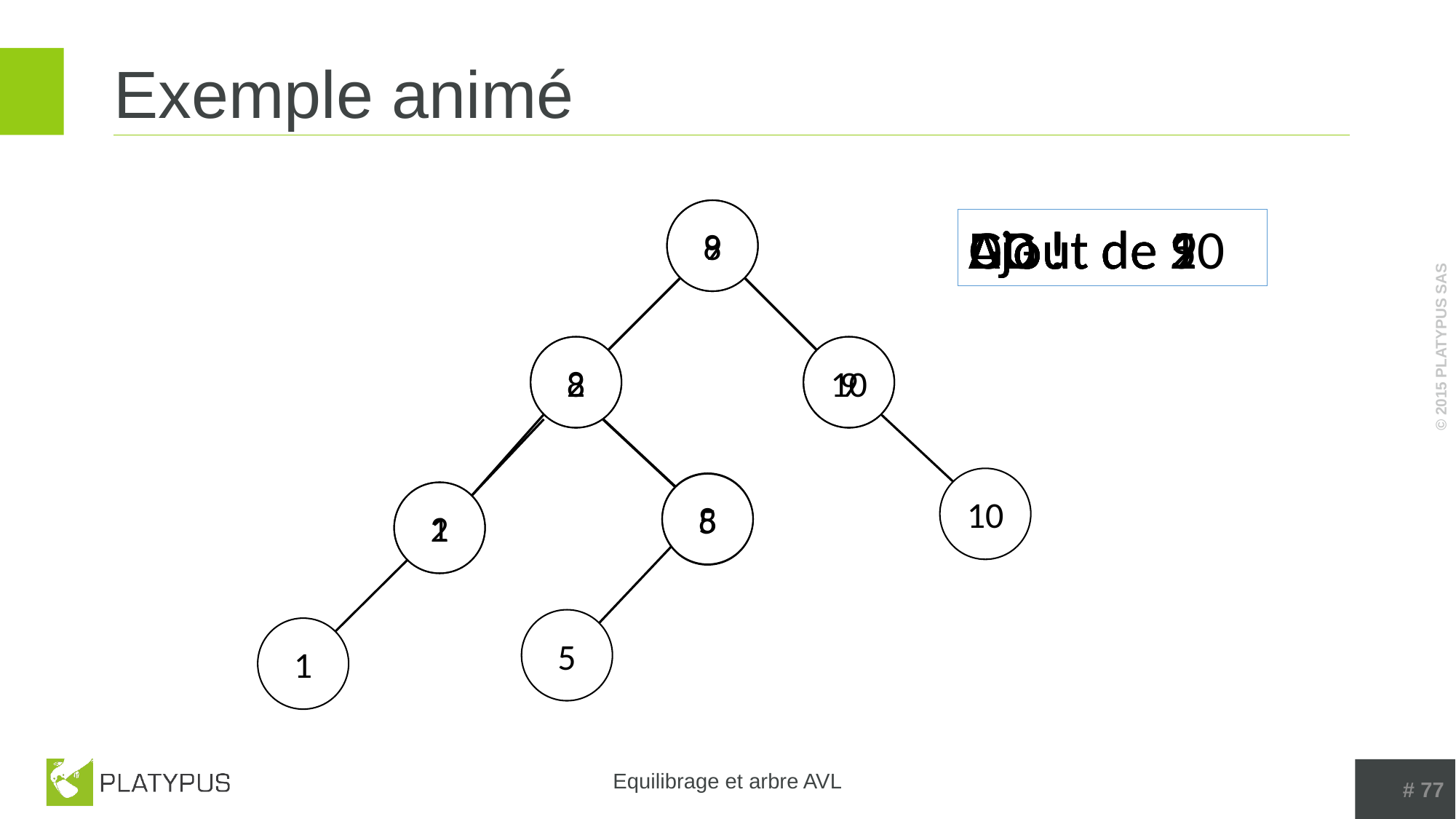

# Exemple animé
8
9
Ajout de 9
Ajout de 10
DD !
Ajout de 2
Ajout de 1
GG !
Ajout de 5
GD !
8
2
10
9
2
10
1
8
5
5
1
# 77
Equilibrage et arbre AVL